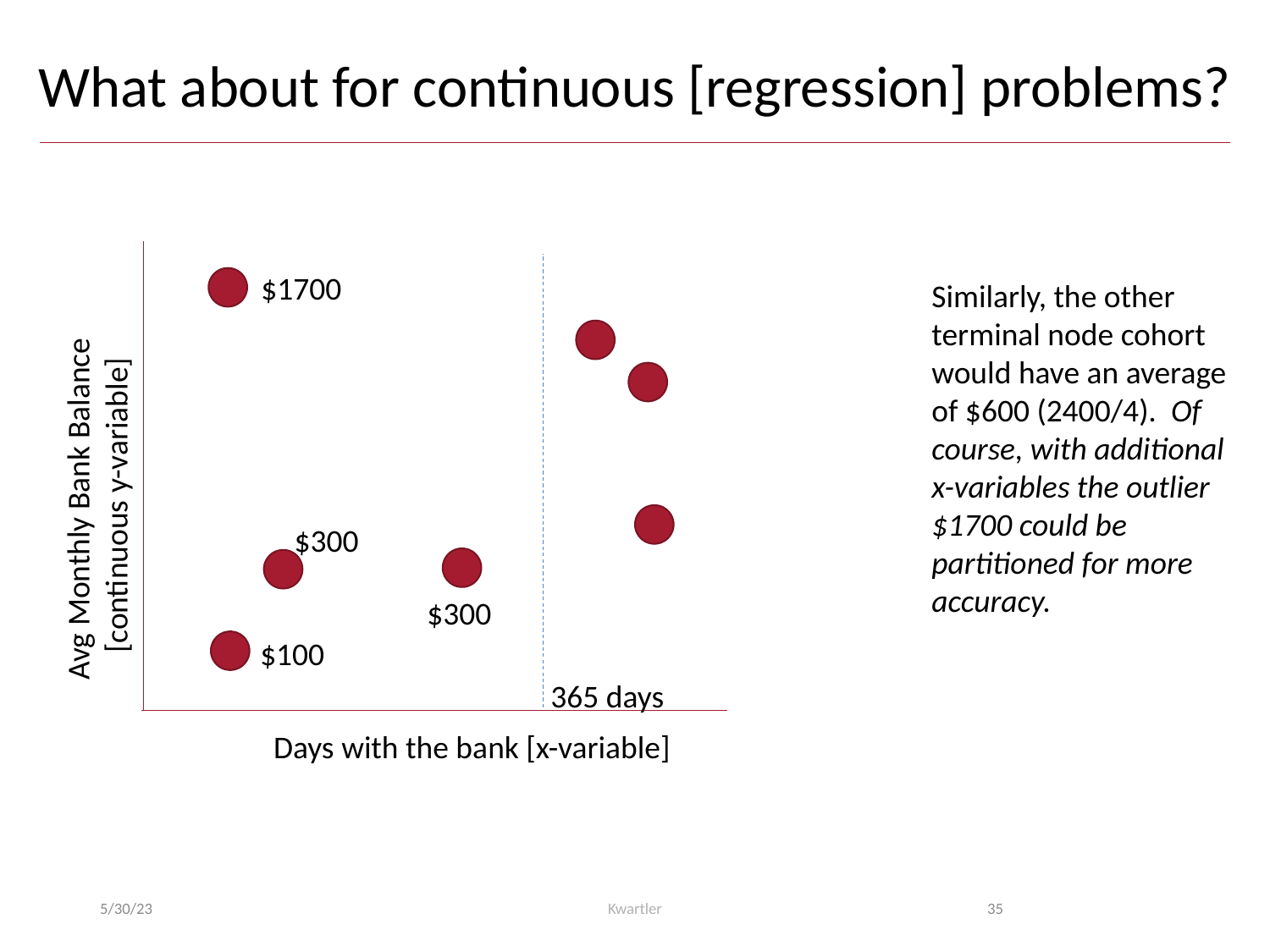

# What about for continuous [regression] problems?
$1700

Similarly, the other terminal node cohort would have an average of $600 (2400/4).  Of course, with additional x-variables the outlier $1700 could be partitioned for more accuracy.

Avg Monthly Bank Balance
[continuous y-variable]

$300

$300
$100

365 days
Days with the bank [x-variable]
5/30/23
Kwartler
35